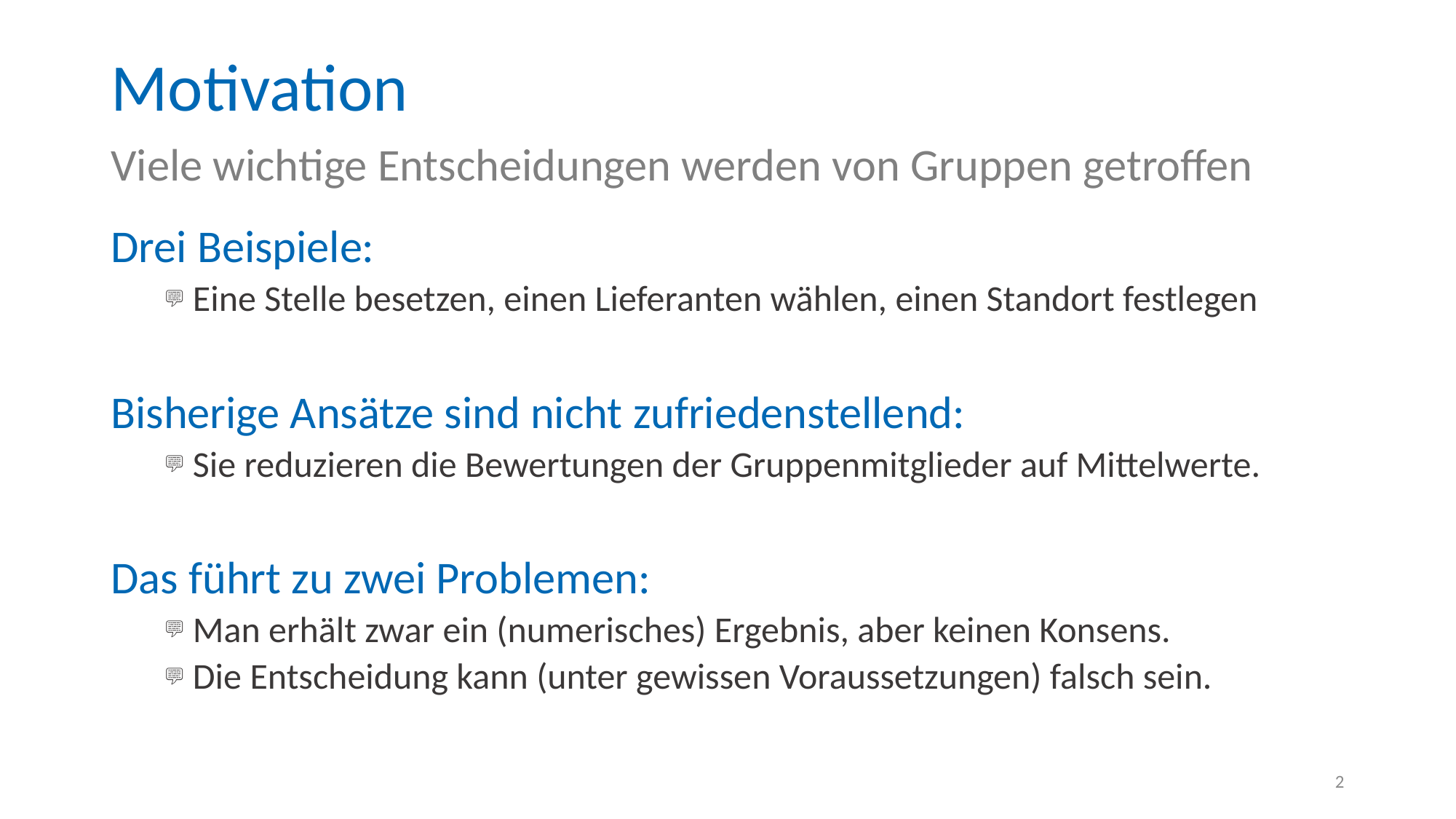

# Motivation
Viele wichtige Entscheidungen werden von Gruppen getroffen
Drei Beispiele:
Eine Stelle besetzen, einen Lieferanten wählen, einen Standort festlegen

Bisherige Ansätze sind nicht zufriedenstellend:
Sie reduzieren die Bewertungen der Gruppenmitglieder auf Mittelwerte.

Das führt zu zwei Problemen:
Man erhält zwar ein (numerisches) Ergebnis, aber keinen Konsens.
Die Entscheidung kann (unter gewissen Voraussetzungen) falsch sein.
2